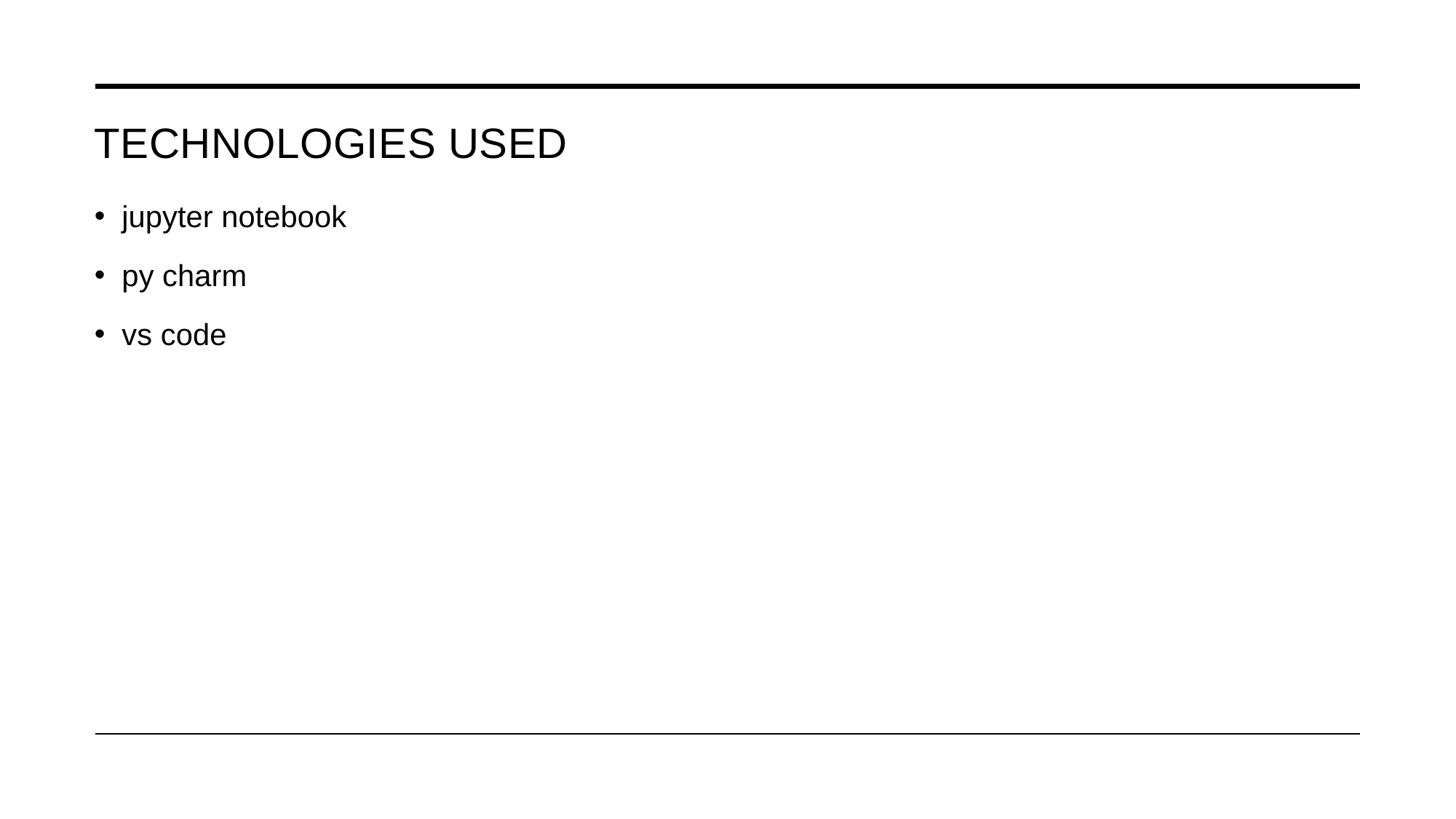

# Technologies used
jupyter notebook
py charm
vs code